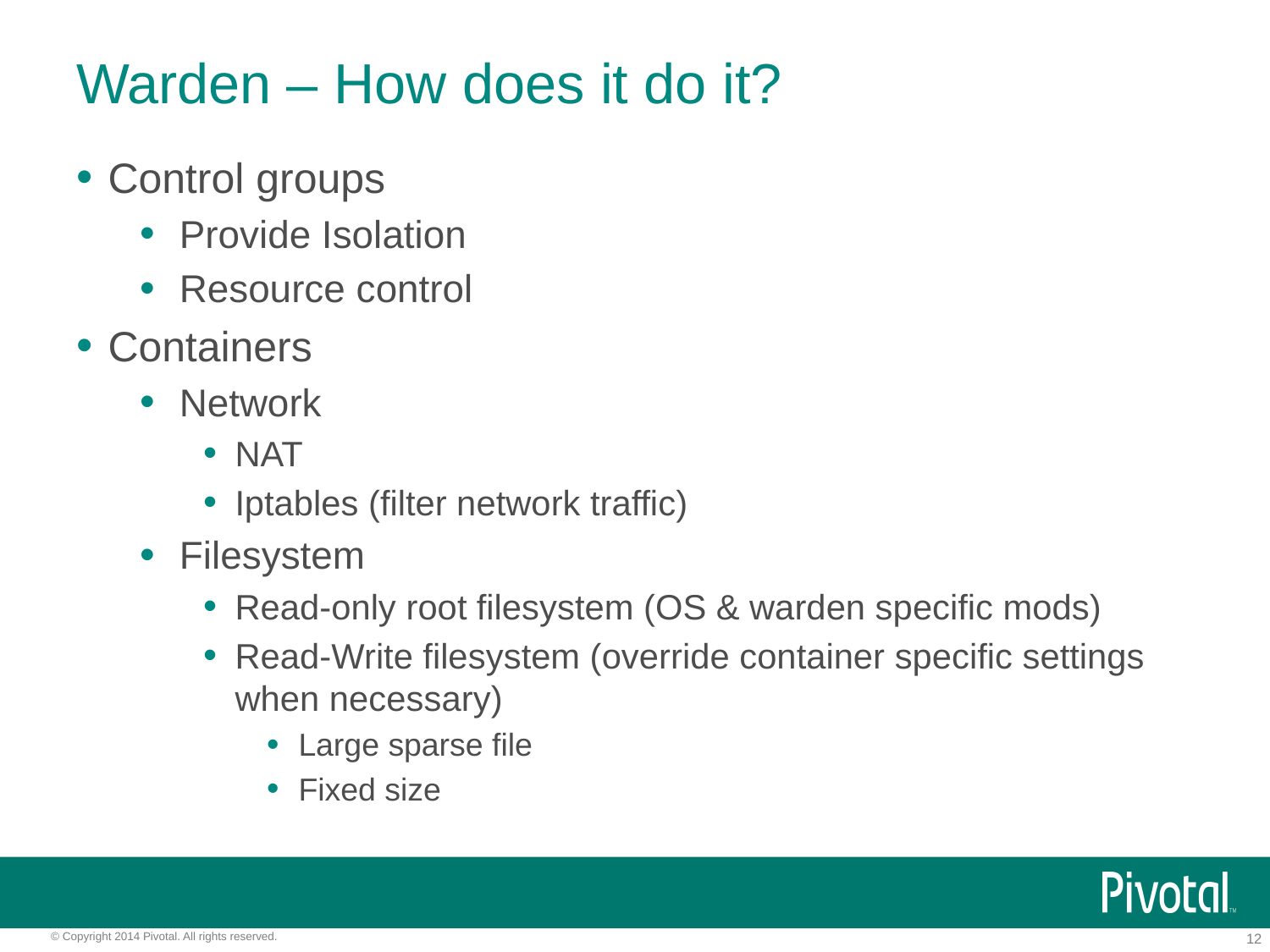

# Warden – How does it do it?
Control groups
Provide Isolation
Resource control
Containers
Network
NAT
Iptables (filter network traffic)
Filesystem
Read-only root filesystem (OS & warden specific mods)
Read-Write filesystem (override container specific settings when necessary)
Large sparse file
Fixed size